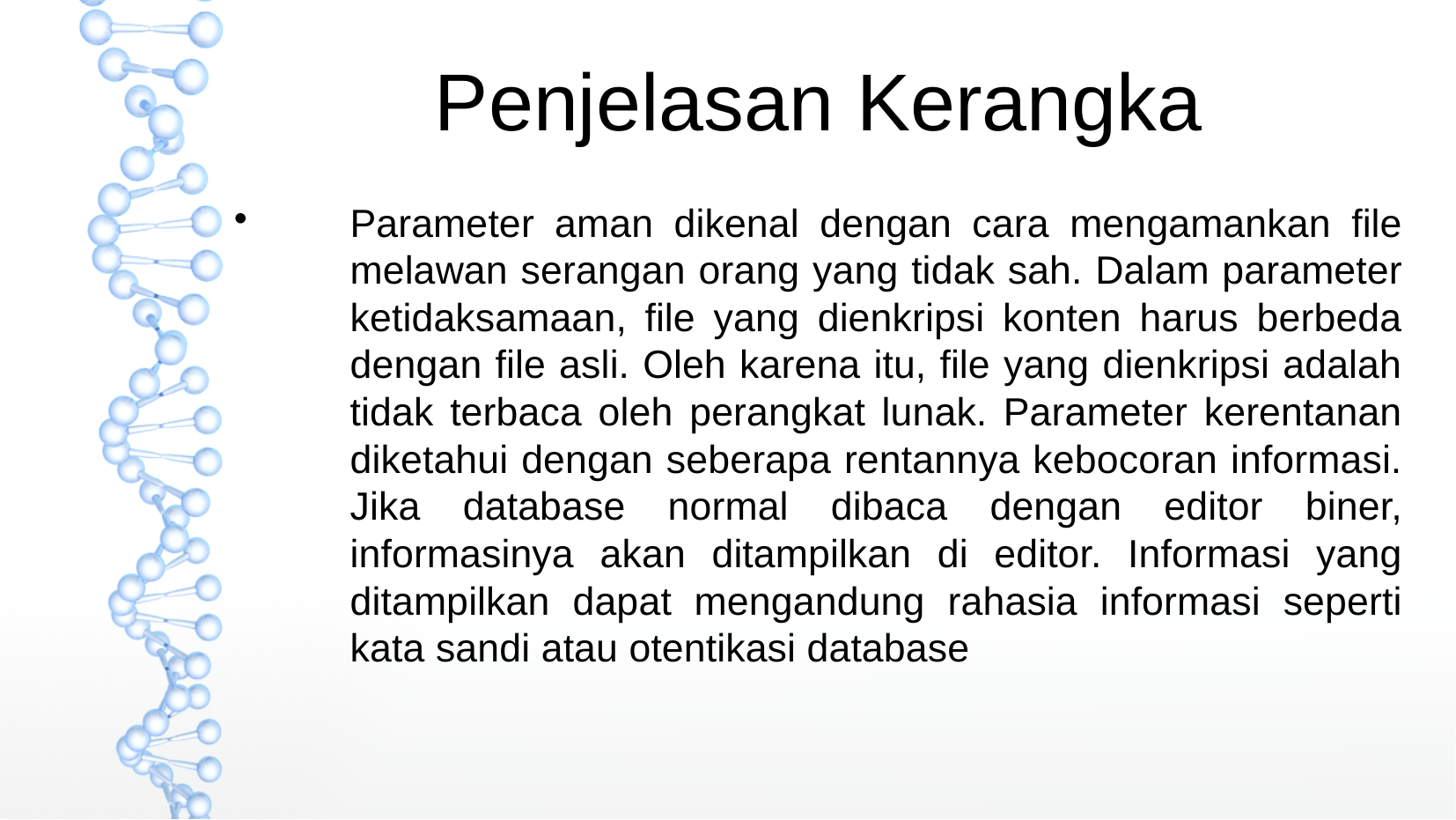

Penjelasan Kerangka
Parameter aman dikenal dengan cara mengamankan file melawan serangan orang yang tidak sah. Dalam parameter ketidaksamaan, file yang dienkripsi konten harus berbeda dengan file asli. Oleh karena itu, file yang dienkripsi adalah tidak terbaca oleh perangkat lunak. Parameter kerentanan diketahui dengan seberapa rentannya kebocoran informasi. Jika database normal dibaca dengan editor biner, informasinya akan ditampilkan di editor. Informasi yang ditampilkan dapat mengandung rahasia informasi seperti kata sandi atau otentikasi database